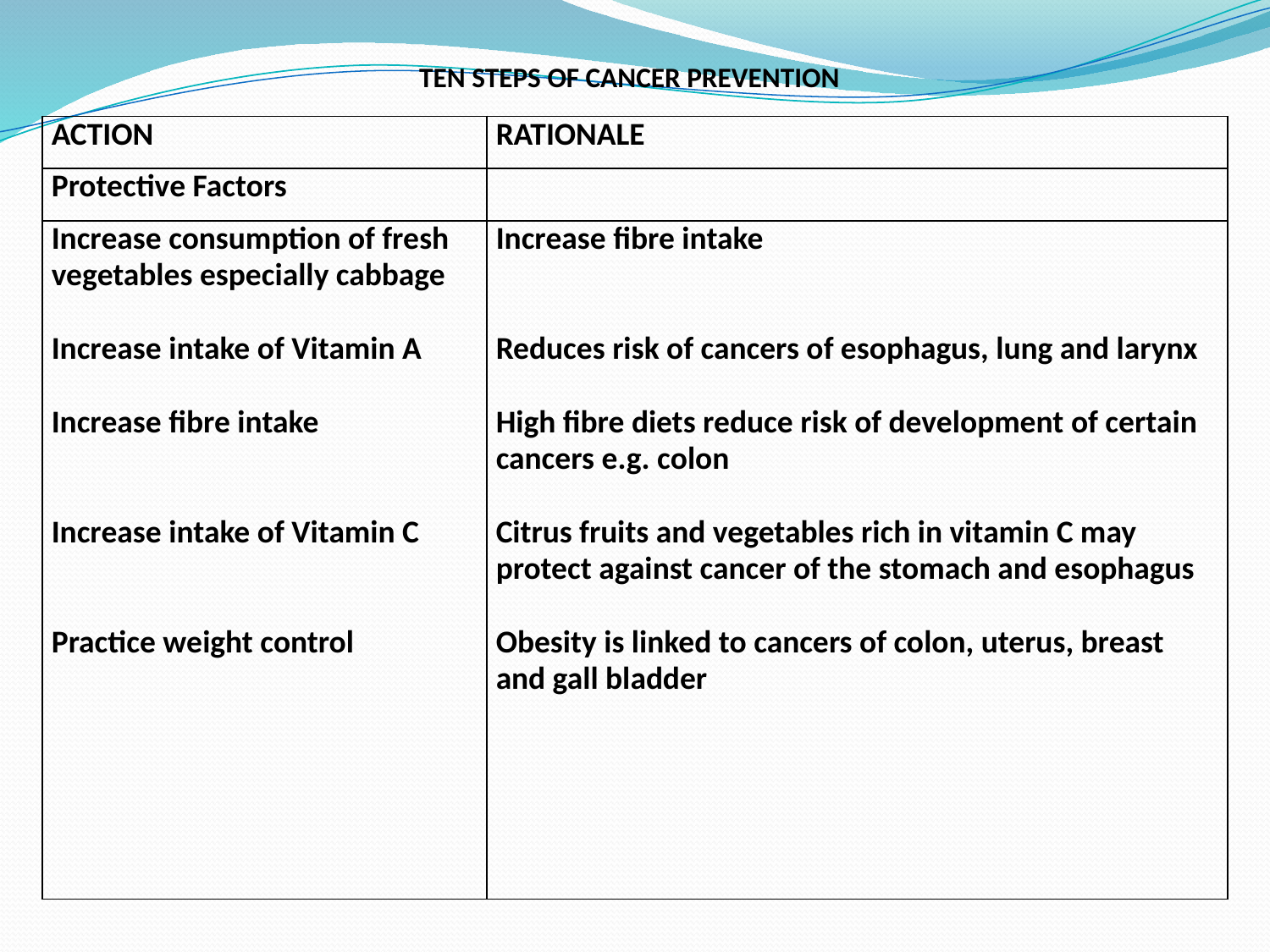

TEN STEPS OF CANCER PREVENTION
| ACTION | RATIONALE |
| --- | --- |
| Protective Factors |  |
| Increase consumption of fresh vegetables especially cabbage Increase intake of Vitamin A Increase fibre intake Increase intake of Vitamin C Practice weight control | Increase fibre intake Reduces risk of cancers of esophagus, lung and larynx High fibre diets reduce risk of development of certain cancers e.g. colon Citrus fruits and vegetables rich in vitamin C may protect against cancer of the stomach and esophagus Obesity is linked to cancers of colon, uterus, breast and gall bladder |